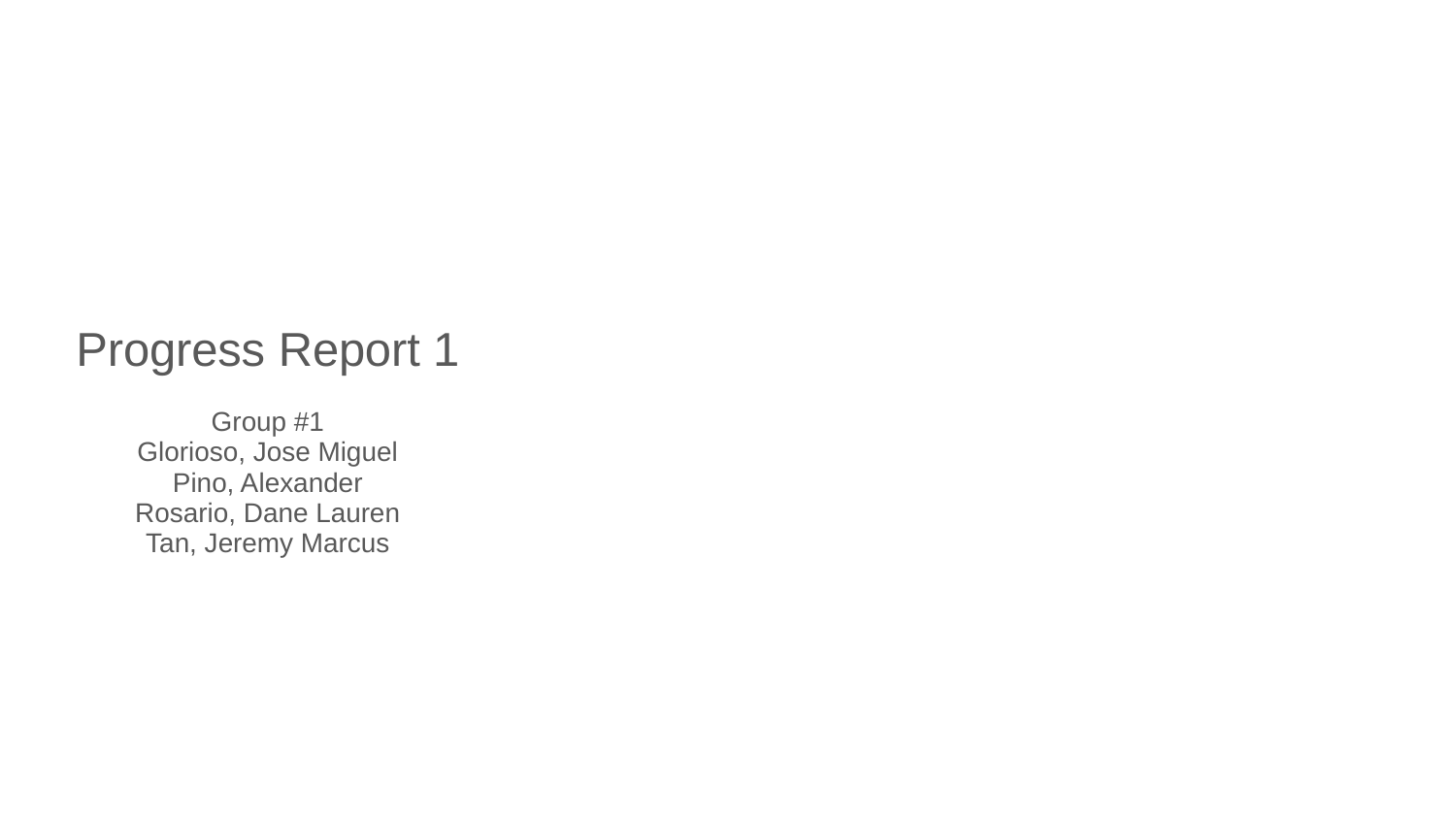

Progress Report 1

Group #1
Glorioso, Jose Miguel
Pino, Alexander
Rosario, Dane Lauren
Tan, Jeremy Marcus